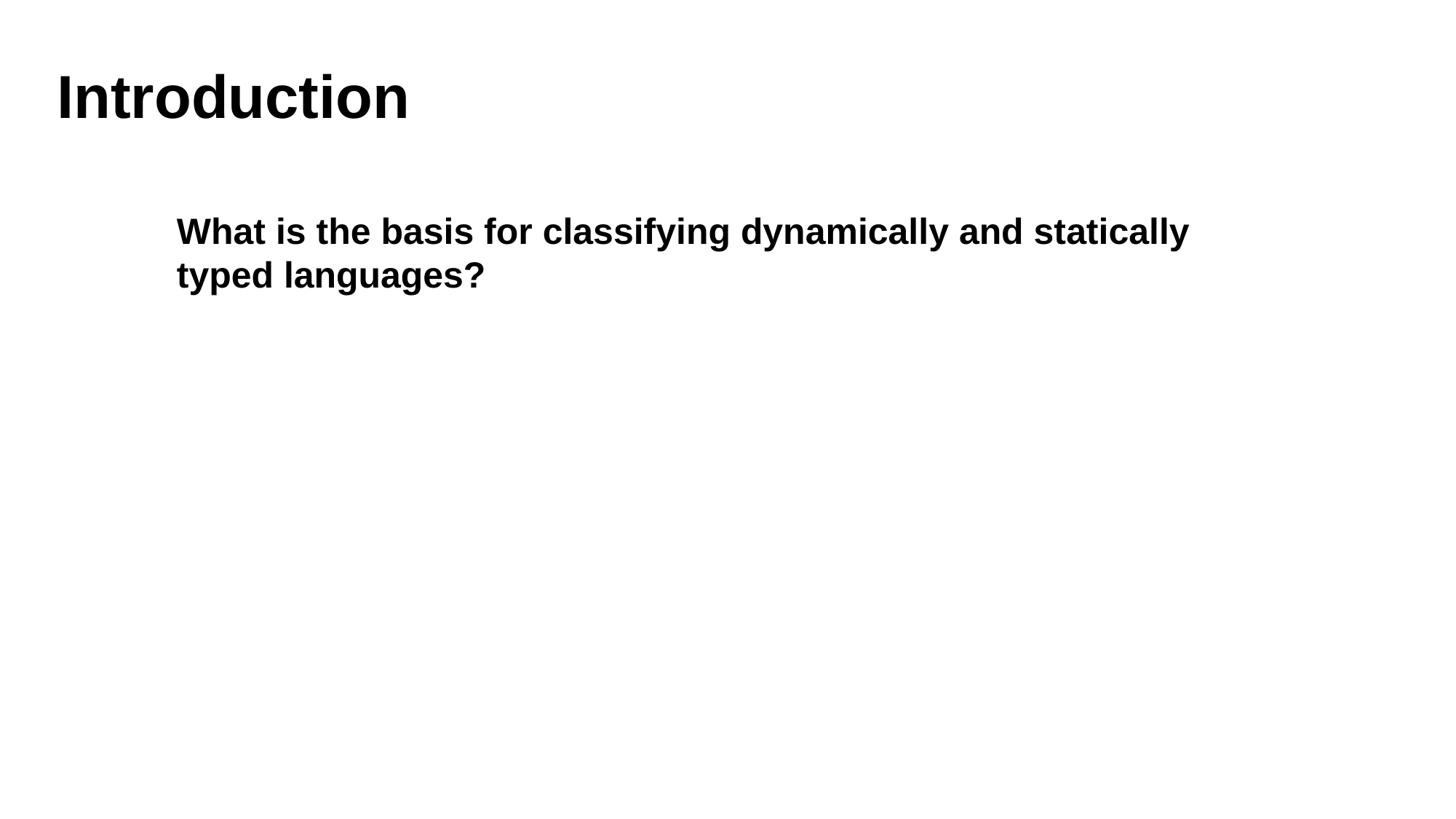

Introduction
What is the basis for classifying dynamically and statically typed languages?